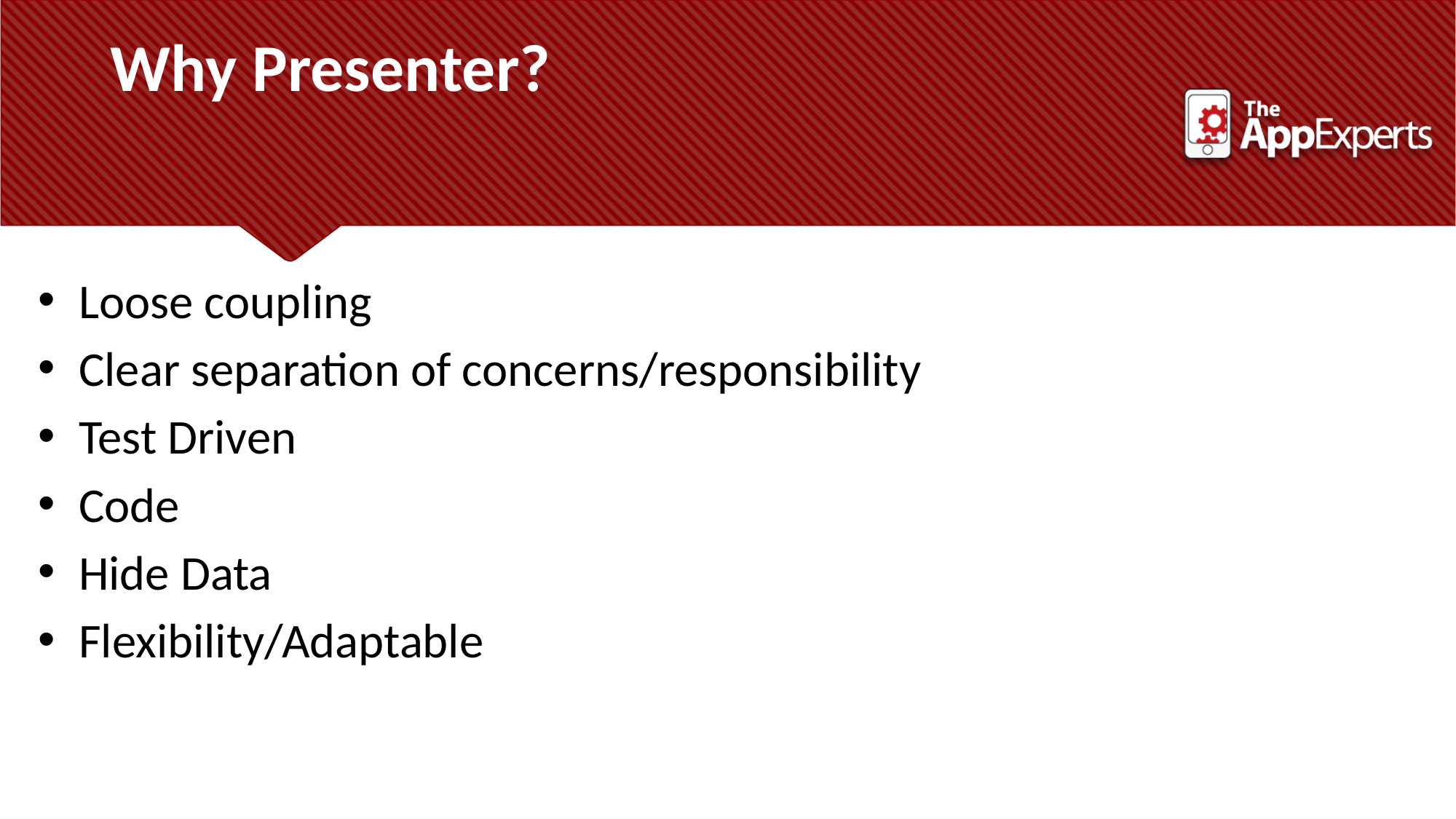

Why Presenter?

Loose coupling
Clear separation of concerns/responsibility
Test Driven
Code
Hide Data
Flexibility/Adaptable

MVP Advantages

.